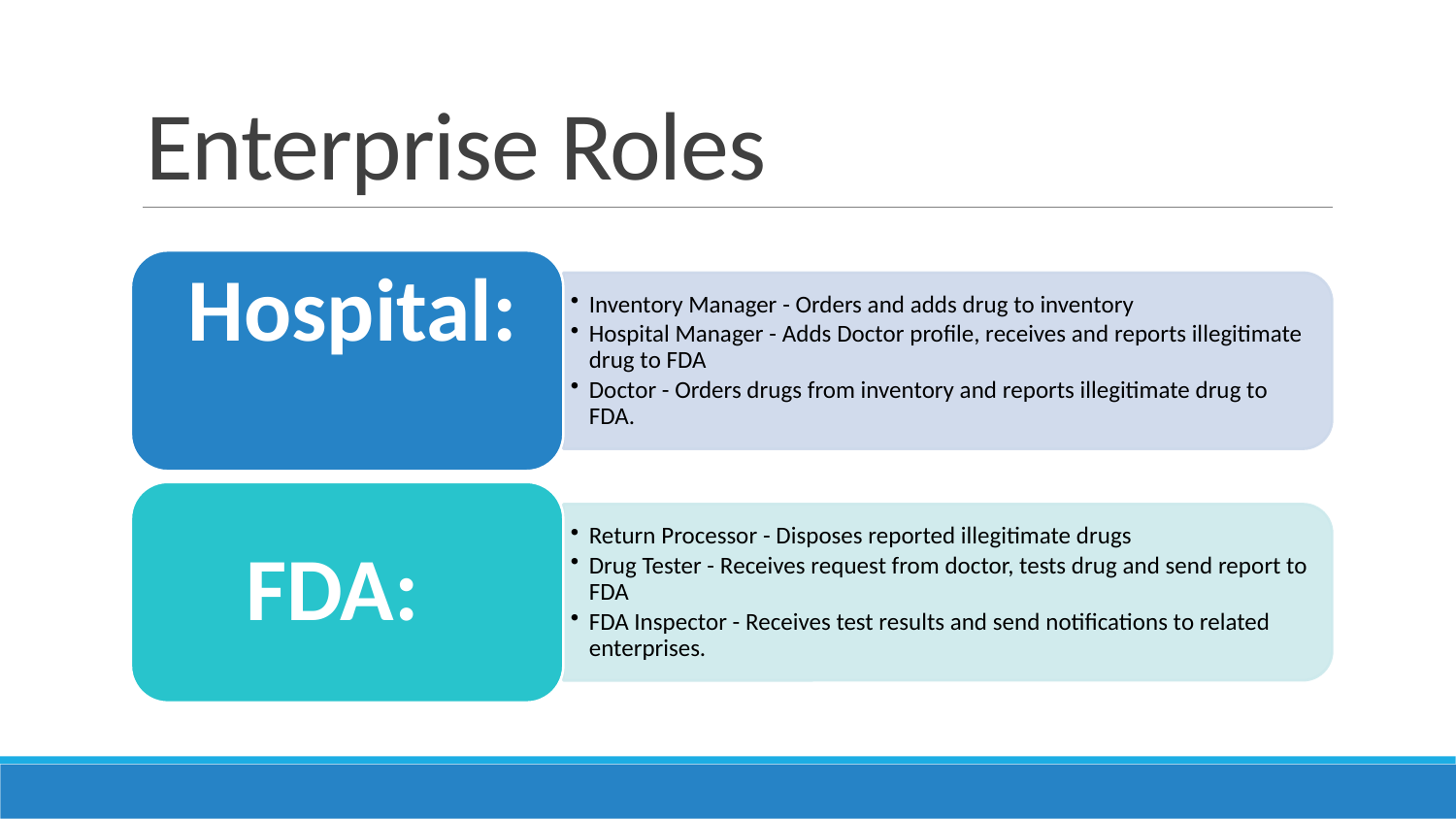

# Enterprise Roles
Inventory Manager - Orders and adds drug to inventory
Hospital Manager - Adds Doctor profile, receives and reports illegitimate drug to FDA
Doctor - Orders drugs from inventory and reports illegitimate drug to FDA.
Hospital:
Return Processor - Disposes reported illegitimate drugs
Drug Tester - Receives request from doctor, tests drug and send report to FDA
FDA Inspector - Receives test results and send notifications to related enterprises.
FDA: